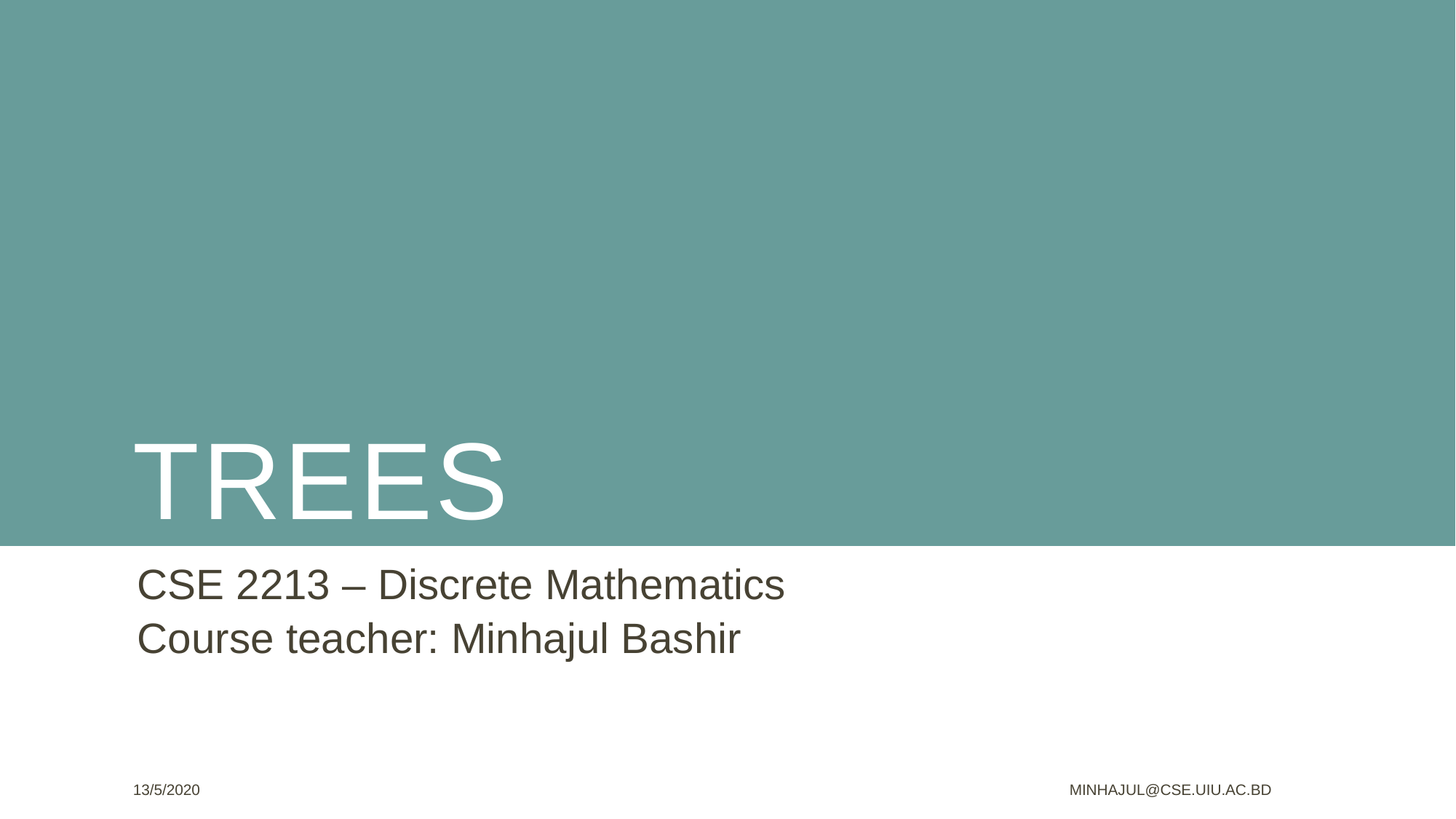

# Trees
CSE 2213 – Discrete Mathematics
Course teacher: Minhajul Bashir
13/5/2020
minhajul@cse.uiu.ac.bd